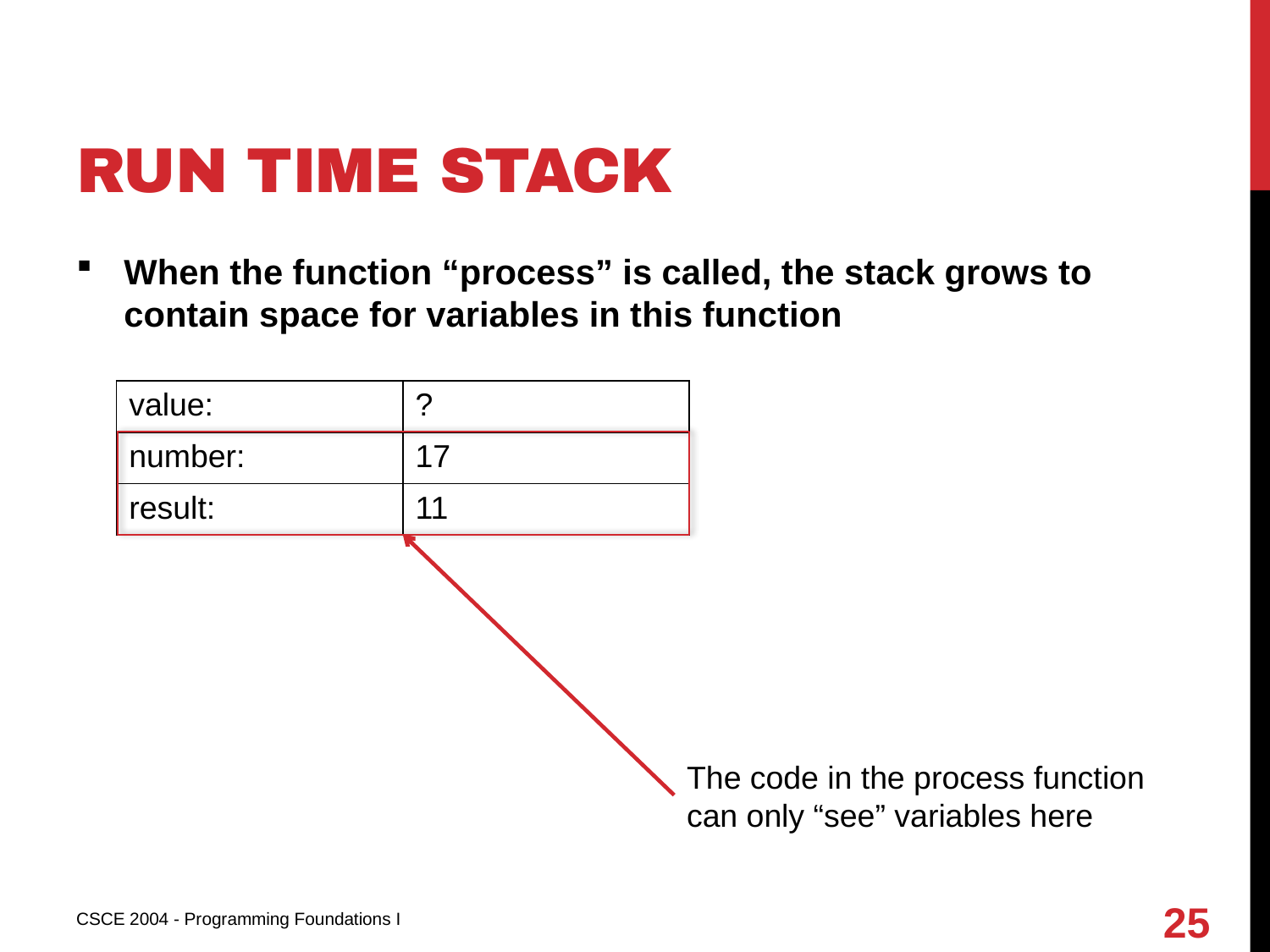

# Run time stack
When the function “process” is called, the stack grows to contain space for variables in this function

| value: | ? |
| --- | --- |
| number: | 17 |
| result: | 11 |

The code in the process function can only “see” variables here
25
CSCE 2004 - Programming Foundations I